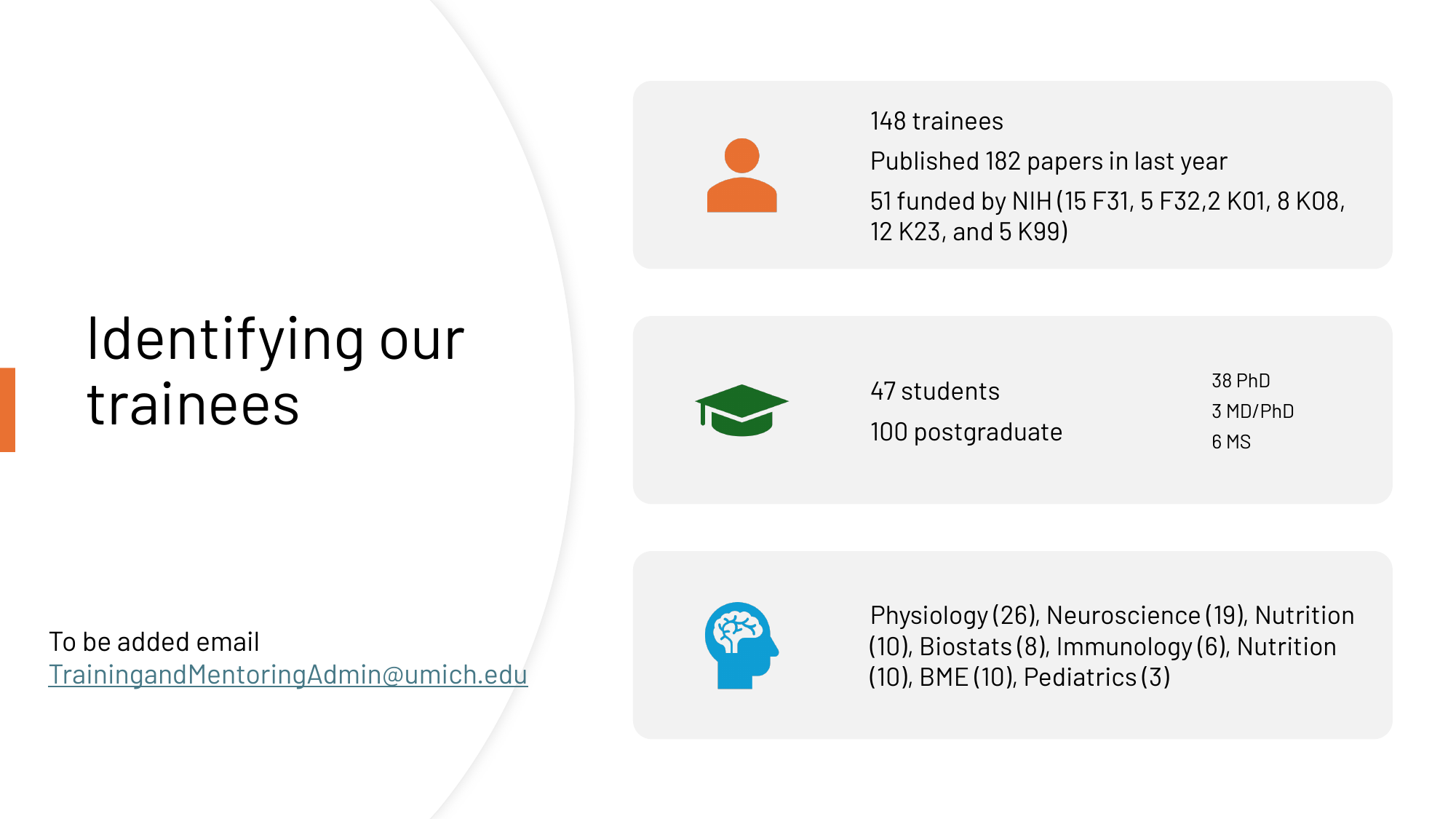

148 trainees
Published 182 papers in last year
51 funded by NIH (15 F31, 5 F32,2 K01, 8 K08, 12 K23, and 5 K99)
47 students
100 postgraduate
38 PhD
3 MD/PhD
6 MS
Physiology (26), Neuroscience (19), Nutrition (10), Biostats (8), Immunology (6), Nutrition (10), BME (10), Pediatrics (3)
# Identifying our trainees

To be added email TrainingandMentoringAdmin@umich.edu